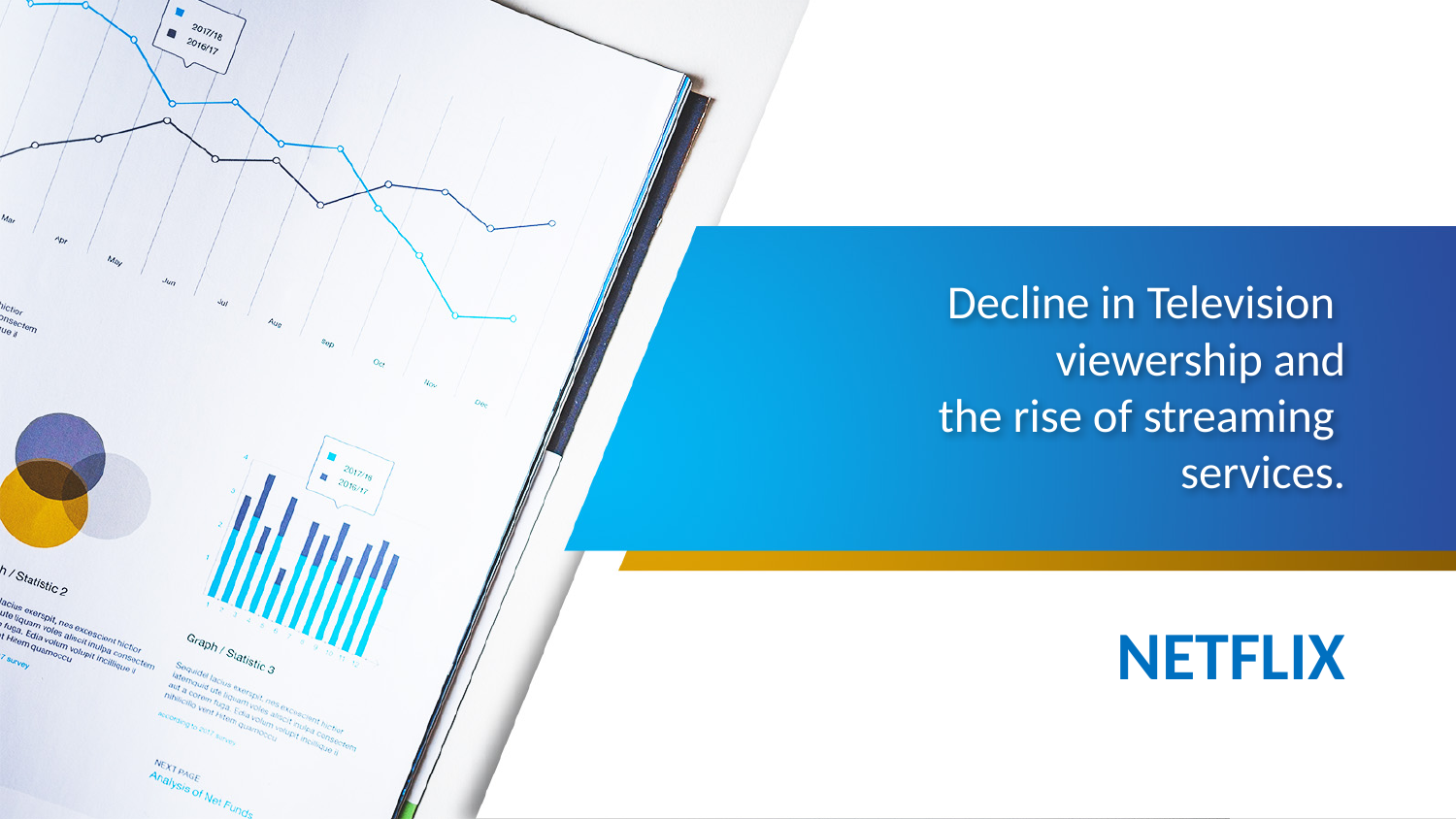

# Decline in Television viewership and the rise of streaming services.
NETFLIX